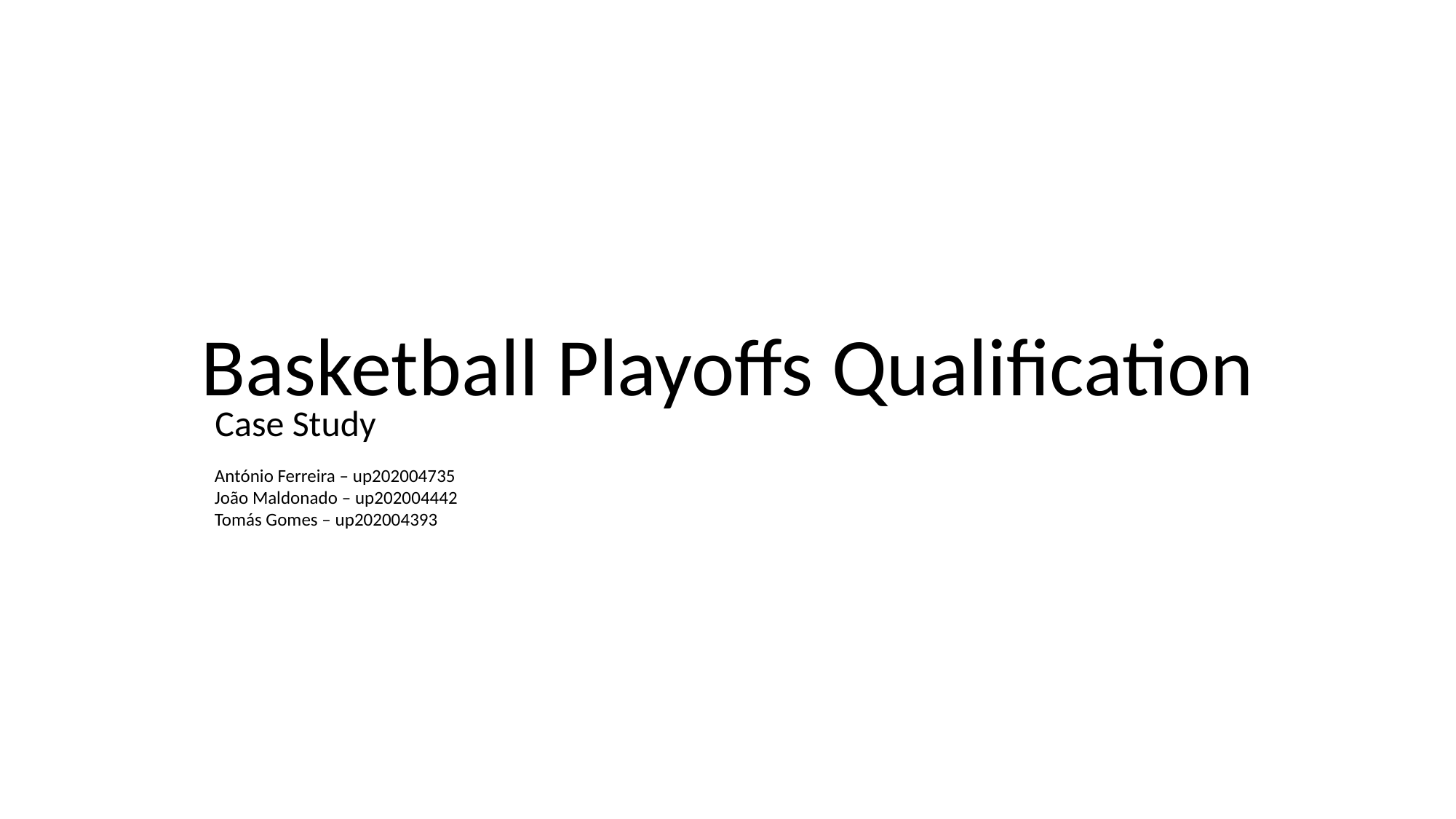

# Basketball Playoffs Qualification
Case Study
António Ferreira – up202004735
João Maldonado – up202004442
Tomás Gomes – up202004393